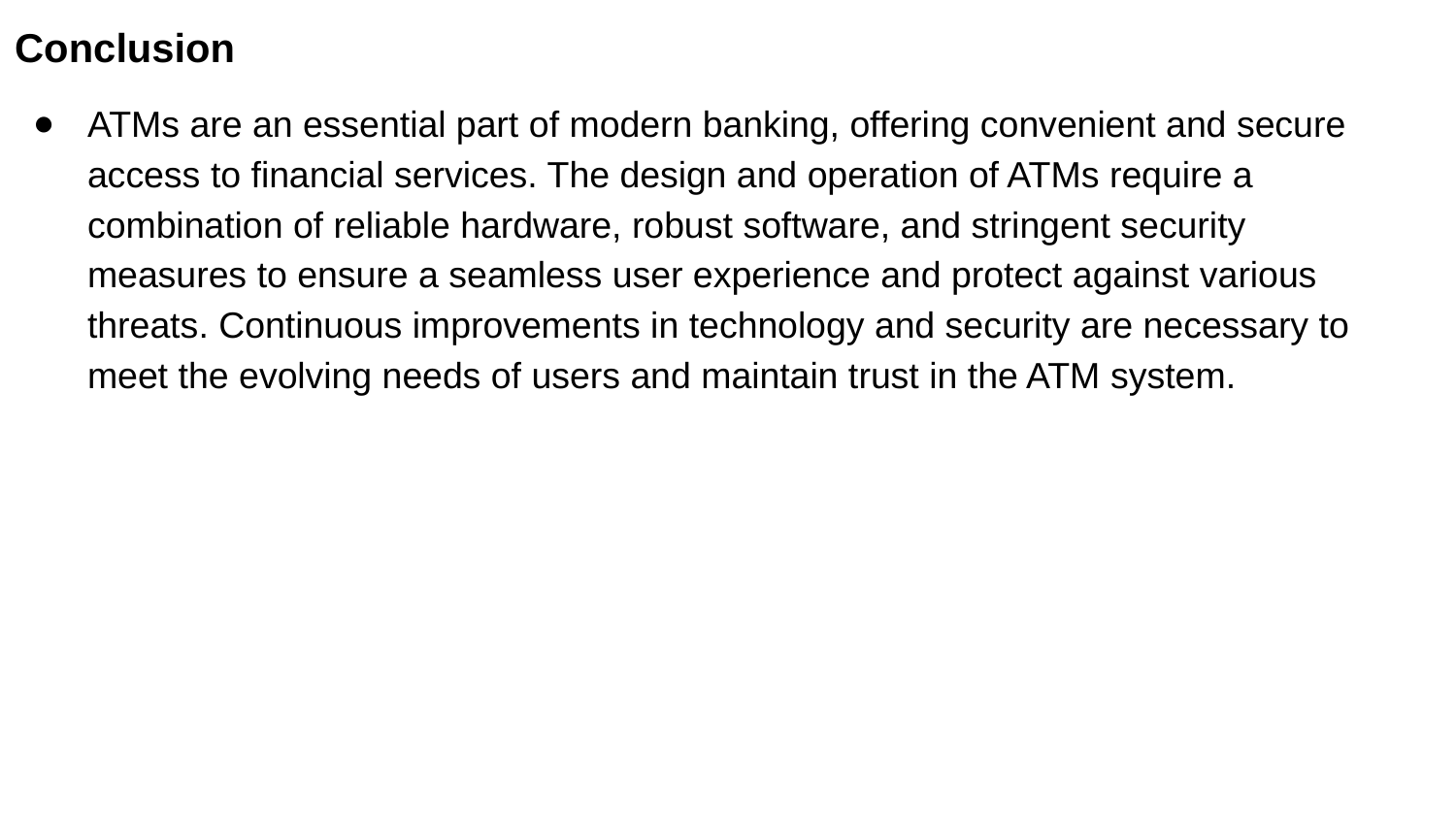

Conclusion
ATMs are an essential part of modern banking, offering convenient and secure access to financial services. The design and operation of ATMs require a combination of reliable hardware, robust software, and stringent security measures to ensure a seamless user experience and protect against various threats. Continuous improvements in technology and security are necessary to meet the evolving needs of users and maintain trust in the ATM system.

Conclusion
ATMs are an essential part of modern banking, offering convenient and secure access to financial services. The design and operation of ATMs require a combination of reliable hardware, robust software, and stringent security measures to ensure a seamless user experience and protect against various threats. Continuous improvements in technology and security are necessary to meet the evolving needs of users and maintain trust in the ATM system.